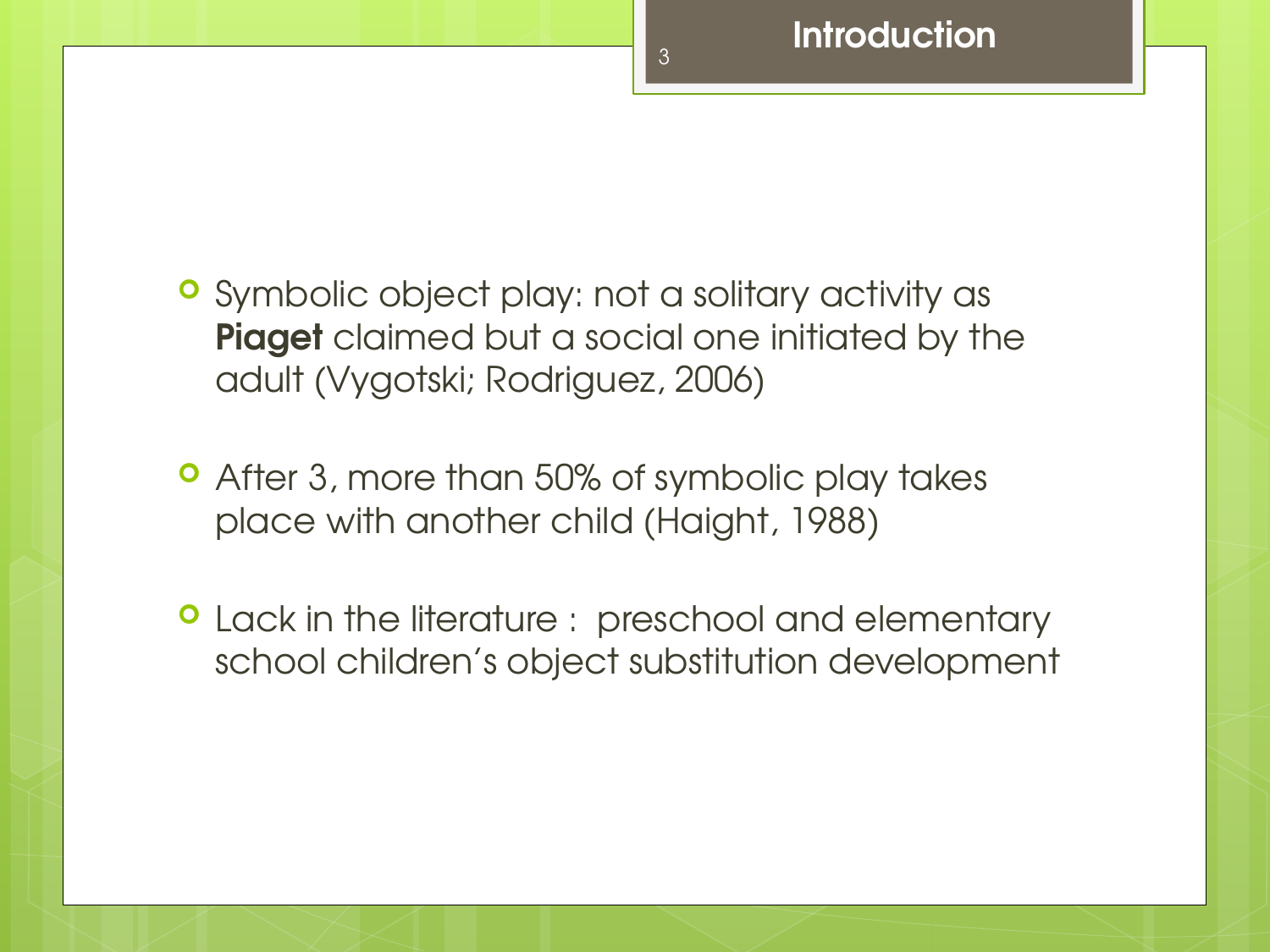

Introduction
3

Symbolic object play: not a solitary activity as Piaget claimed but a social one initiated by the adult (Vygotski; Rodriguez, 2006)

After 3, more than 50% of symbolic play takes place with another child (Haight, 1988)

Lack in the literature :  preschool and elementary school children’s object substitution development